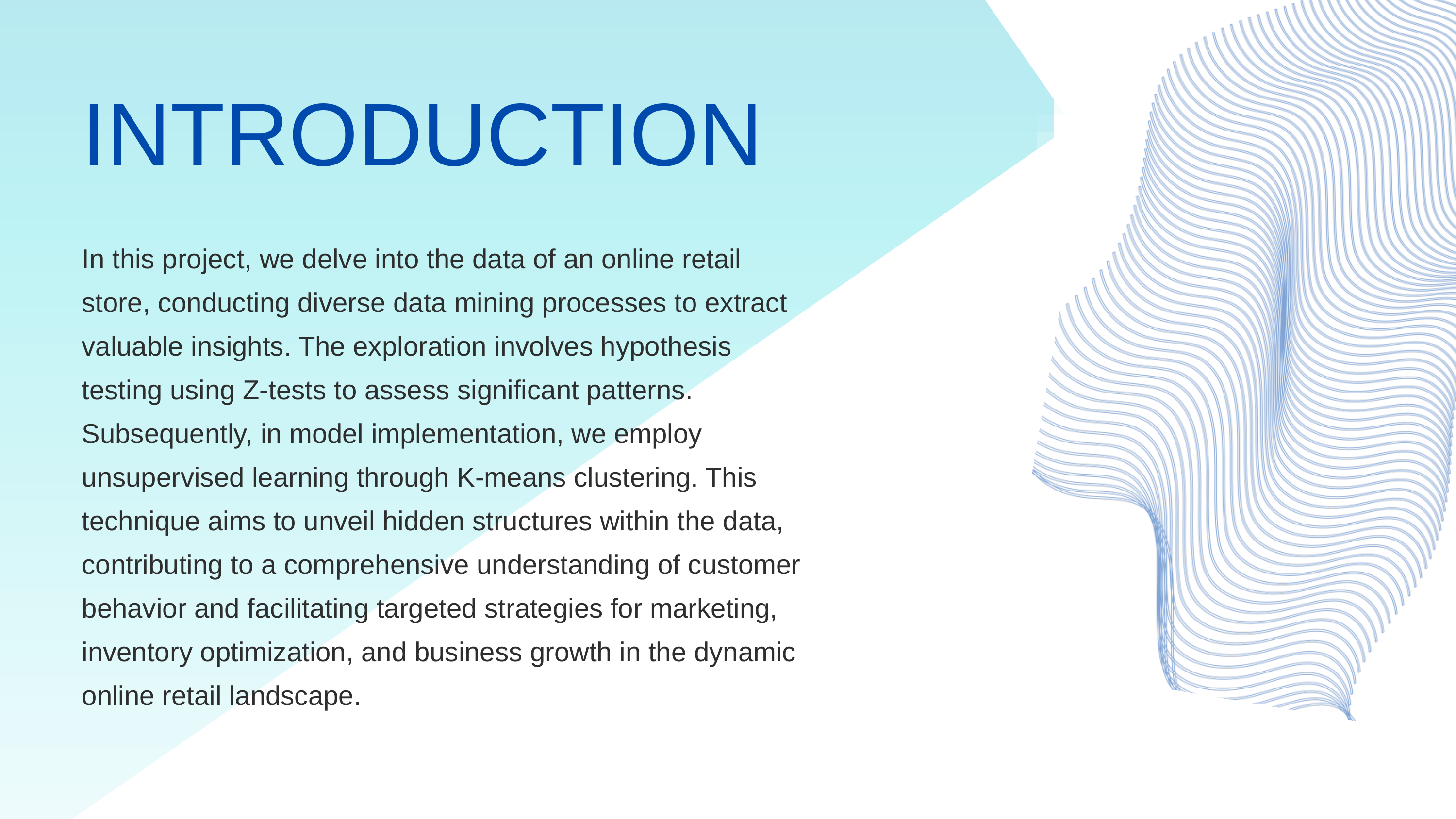

INTRODUCTION
In this project, we delve into the data of an online retail store, conducting diverse data mining processes to extract valuable insights. The exploration involves hypothesis testing using Z-tests to assess significant patterns. Subsequently, in model implementation, we employ unsupervised learning through K-means clustering. This technique aims to unveil hidden structures within the data, contributing to a comprehensive understanding of customer behavior and facilitating targeted strategies for marketing, inventory optimization, and business growth in the dynamic online retail landscape.